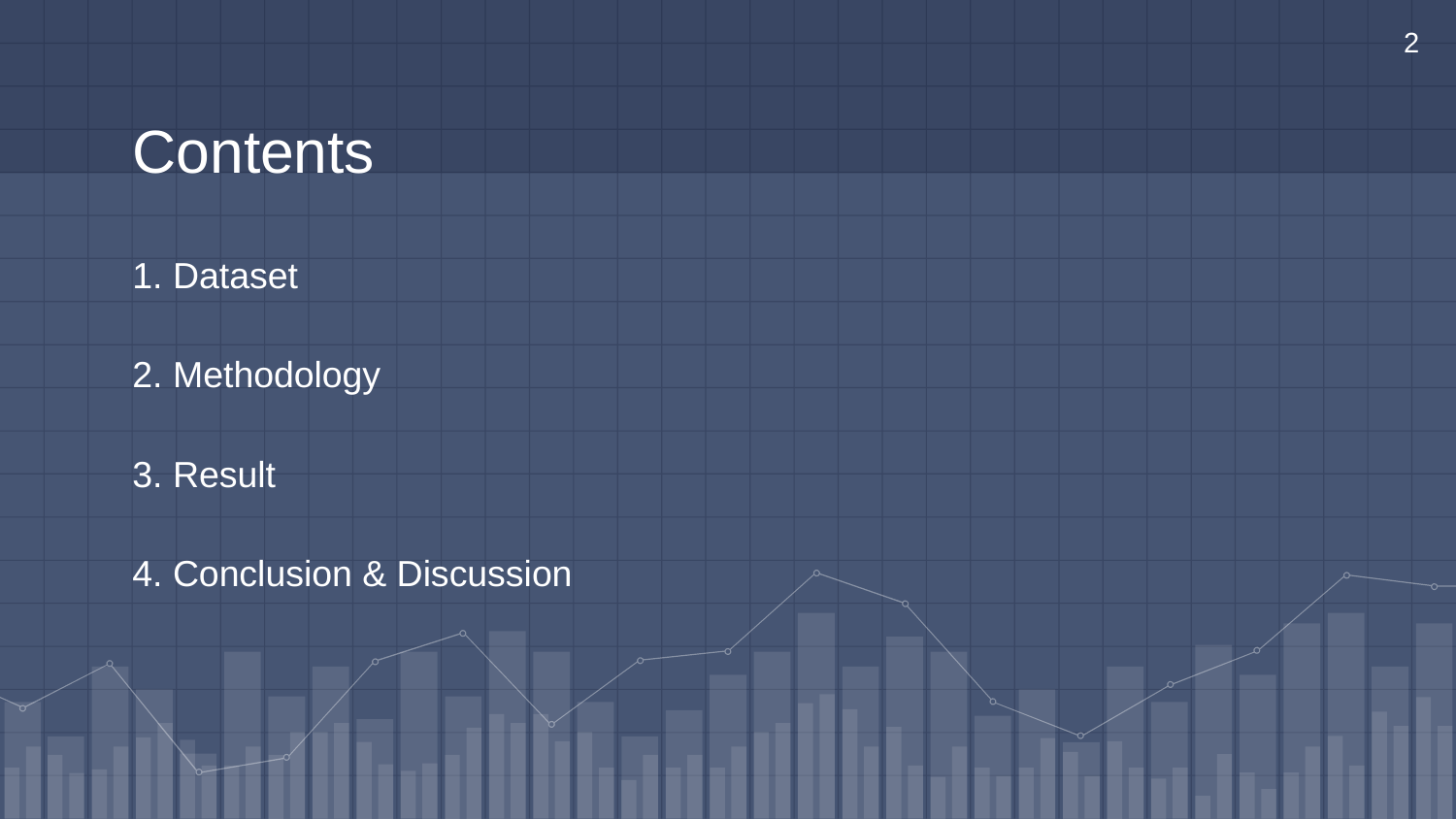

2
# Contents
1. Dataset
2. Methodology
3. Result
4. Conclusion & Discussion